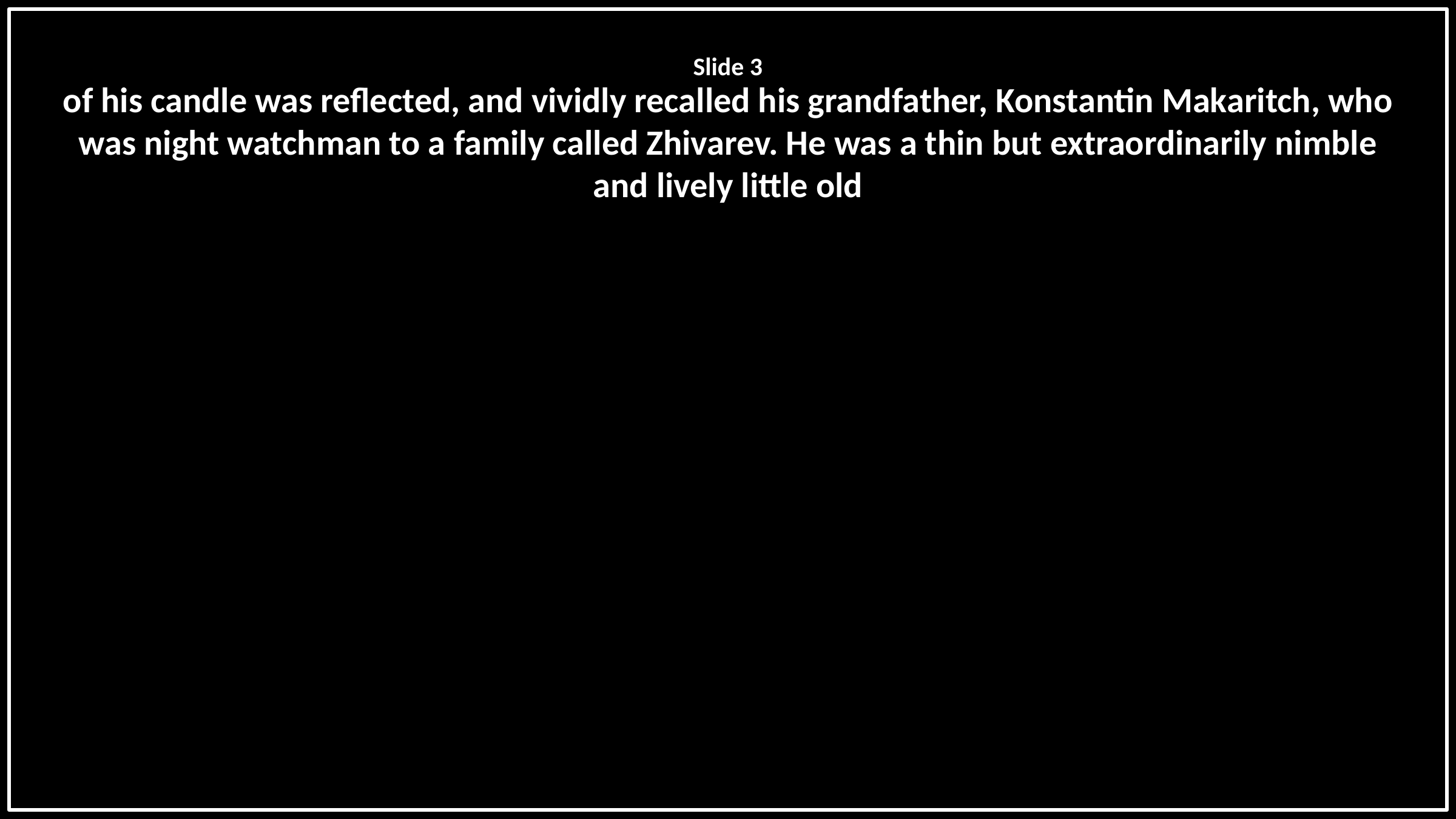

Slide 3

of his candle was reflected, and vividly recalled his grandfather, Konstantin Makaritch, who was night watchman to a family called Zhivarev. He was a thin but extraordinarily nimble and lively little old